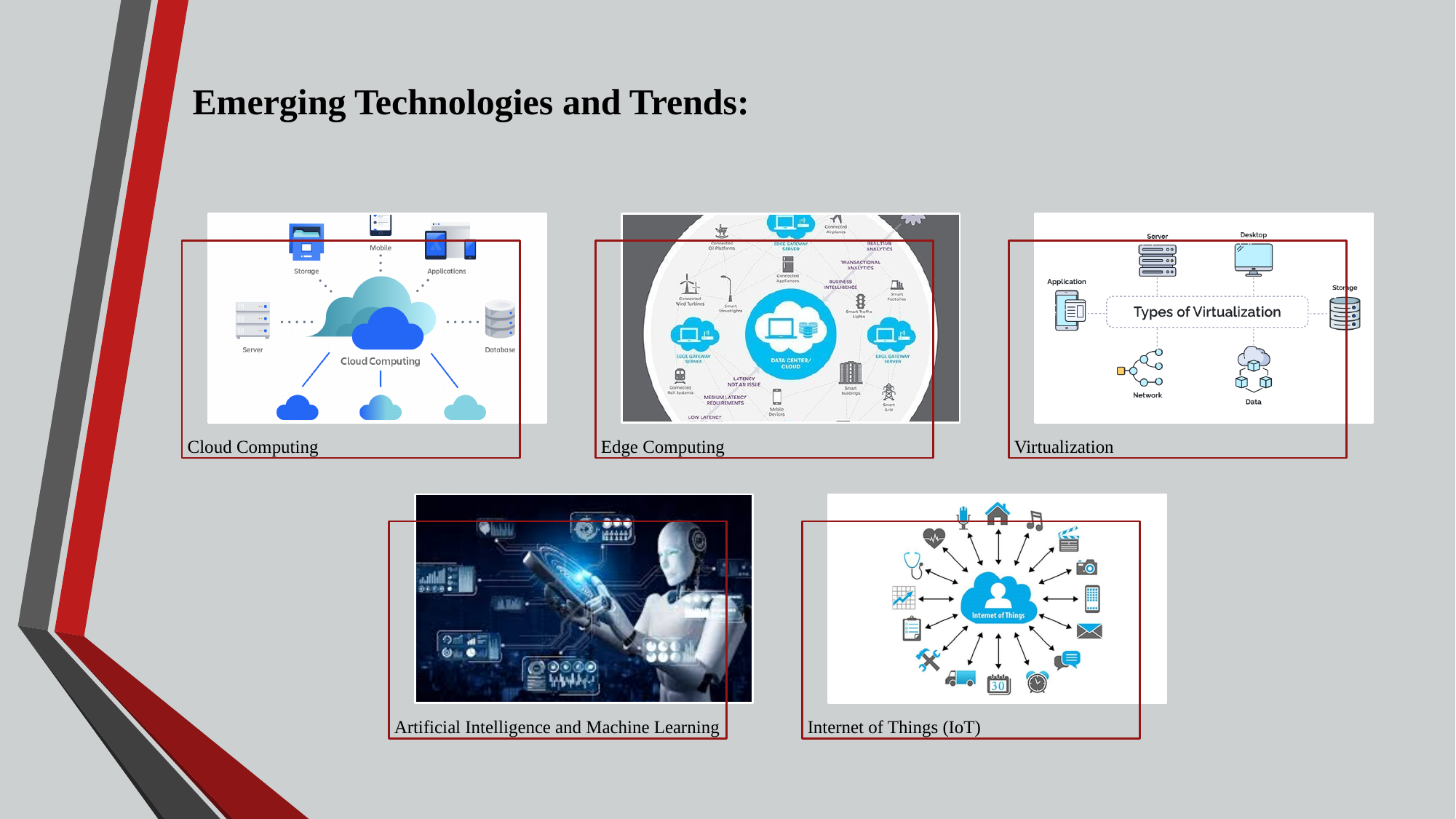

Emerging Technologies and Trends:
Cloud Computing
Edge Computing
Virtualization
Artificial Intelligence and Machine Learning
Internet of Things (IoT)